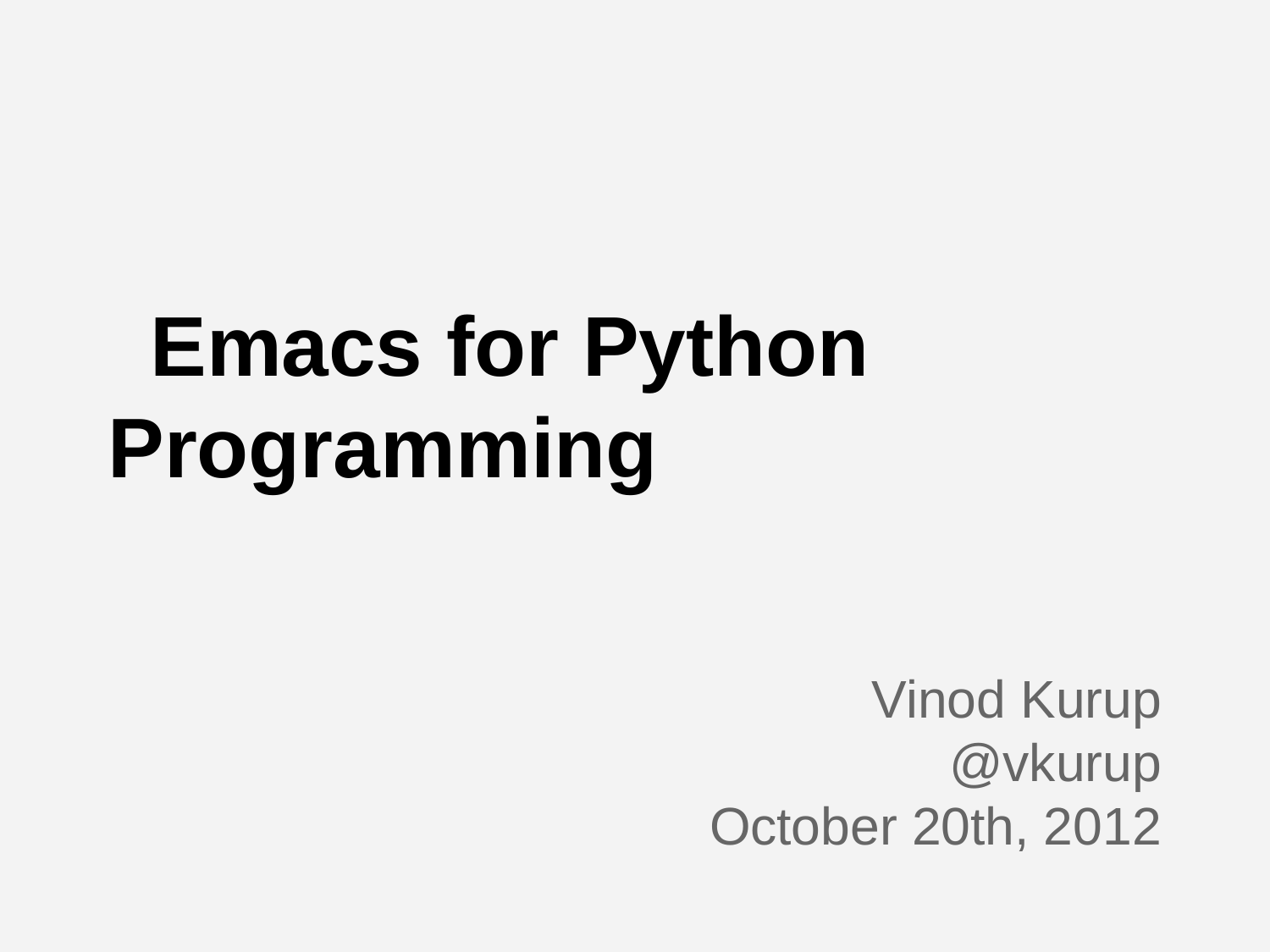

# Emacs for Python Programming

Vinod Kurup
@vkurup
October 20th, 2012